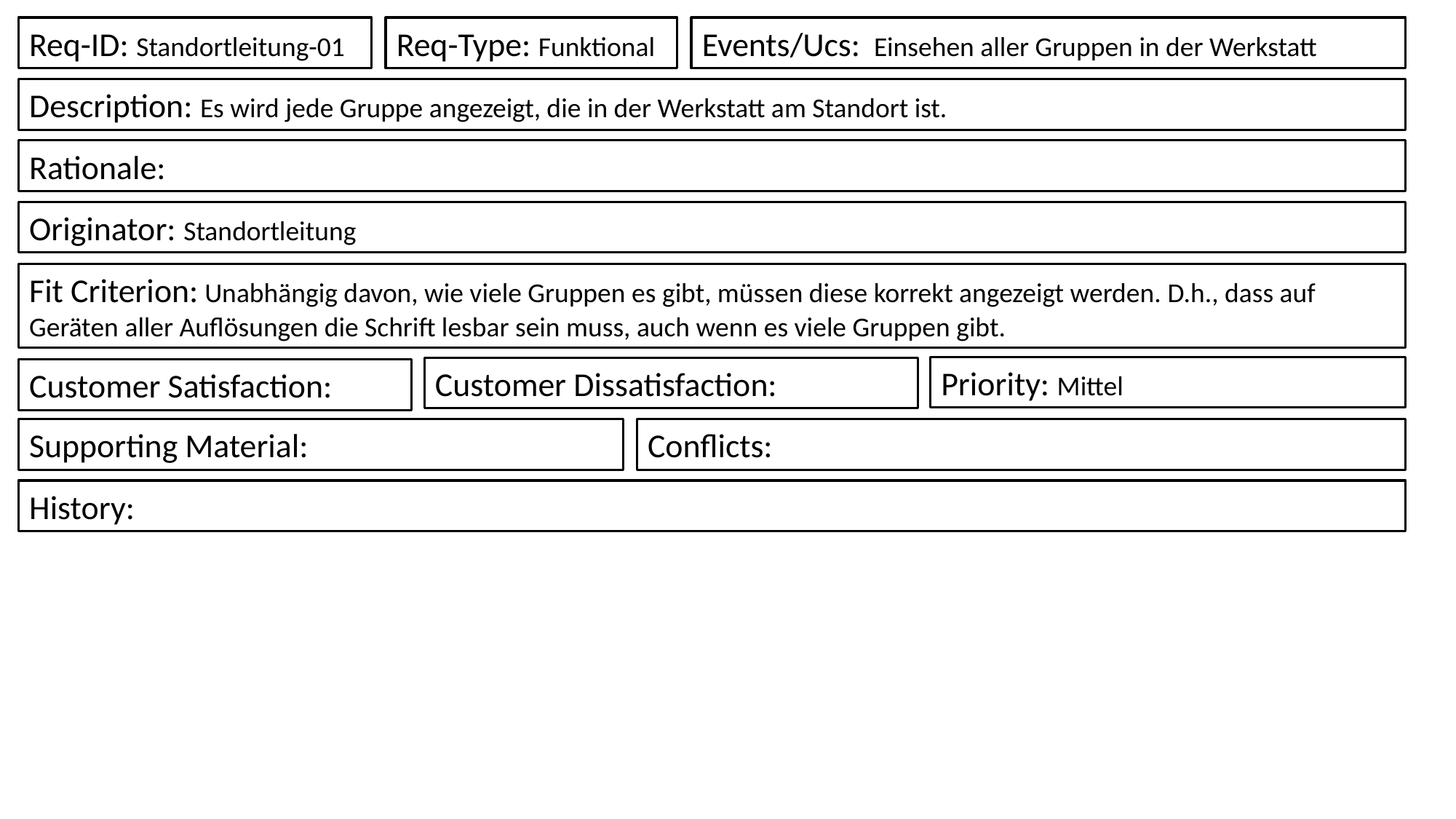

Req-Type: Funktional
Events/Ucs:  Einsehen aller Gruppen in der Werkstatt
Req-ID: Standortleitung-01
Description: Es wird jede Gruppe angezeigt, die in der Werkstatt am Standort ist.
Rationale:
Originator: Standortleitung
Fit Criterion: Unabhängig davon, wie viele Gruppen es gibt, müssen diese korrekt angezeigt werden. D.h., dass auf Geräten aller Auflösungen die Schrift lesbar sein muss, auch wenn es viele Gruppen gibt.
Priority: Mittel
Customer Dissatisfaction:
Customer Satisfaction:
Conflicts:
Supporting Material:
History: